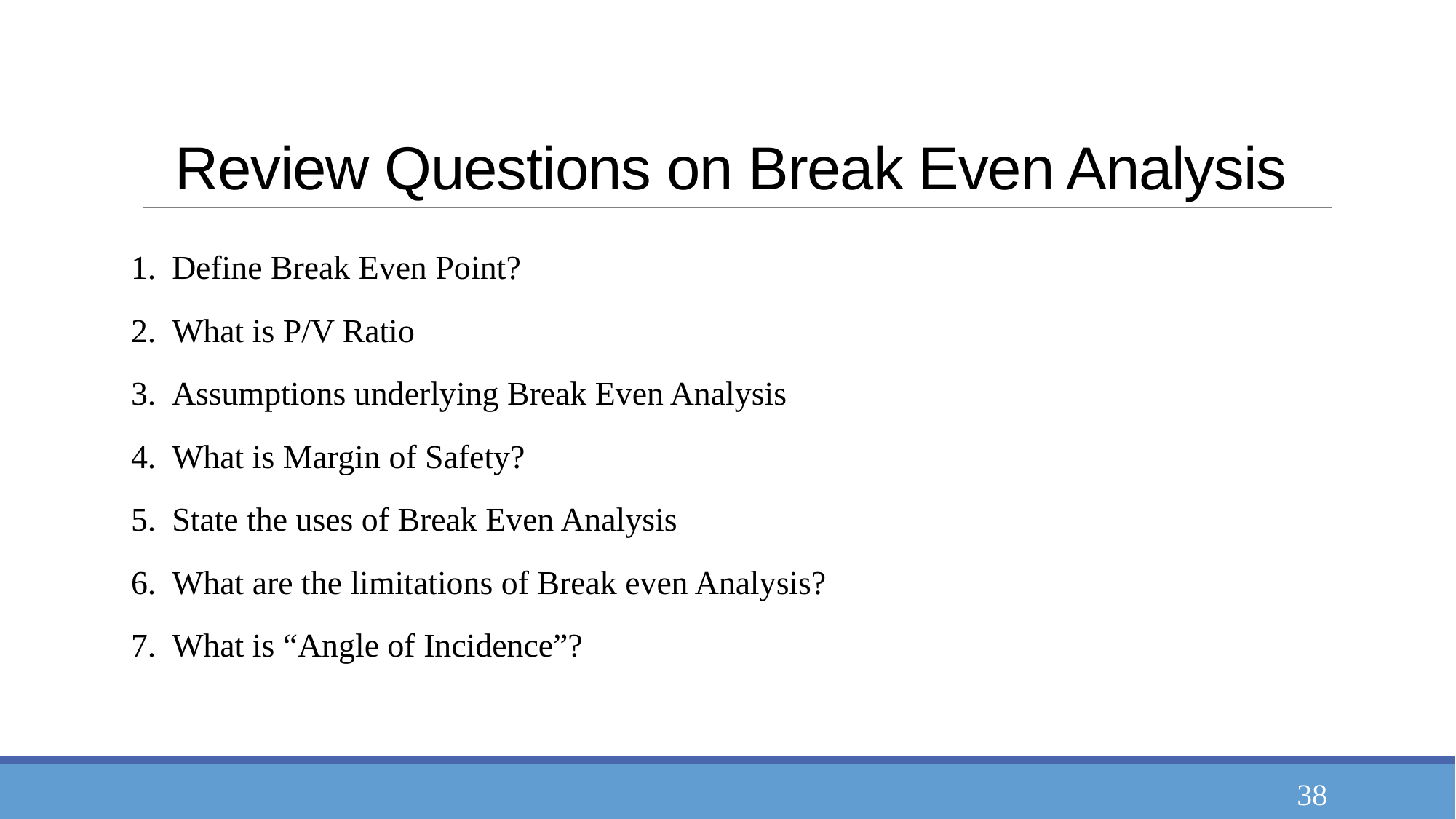

# Review Questions on Break Even Analysis
Define Break Even Point?
What is P/V Ratio
Assumptions underlying Break Even Analysis
What is Margin of Safety?
State the uses of Break Even Analysis
What are the limitations of Break even Analysis?
What is “Angle of Incidence”?

38